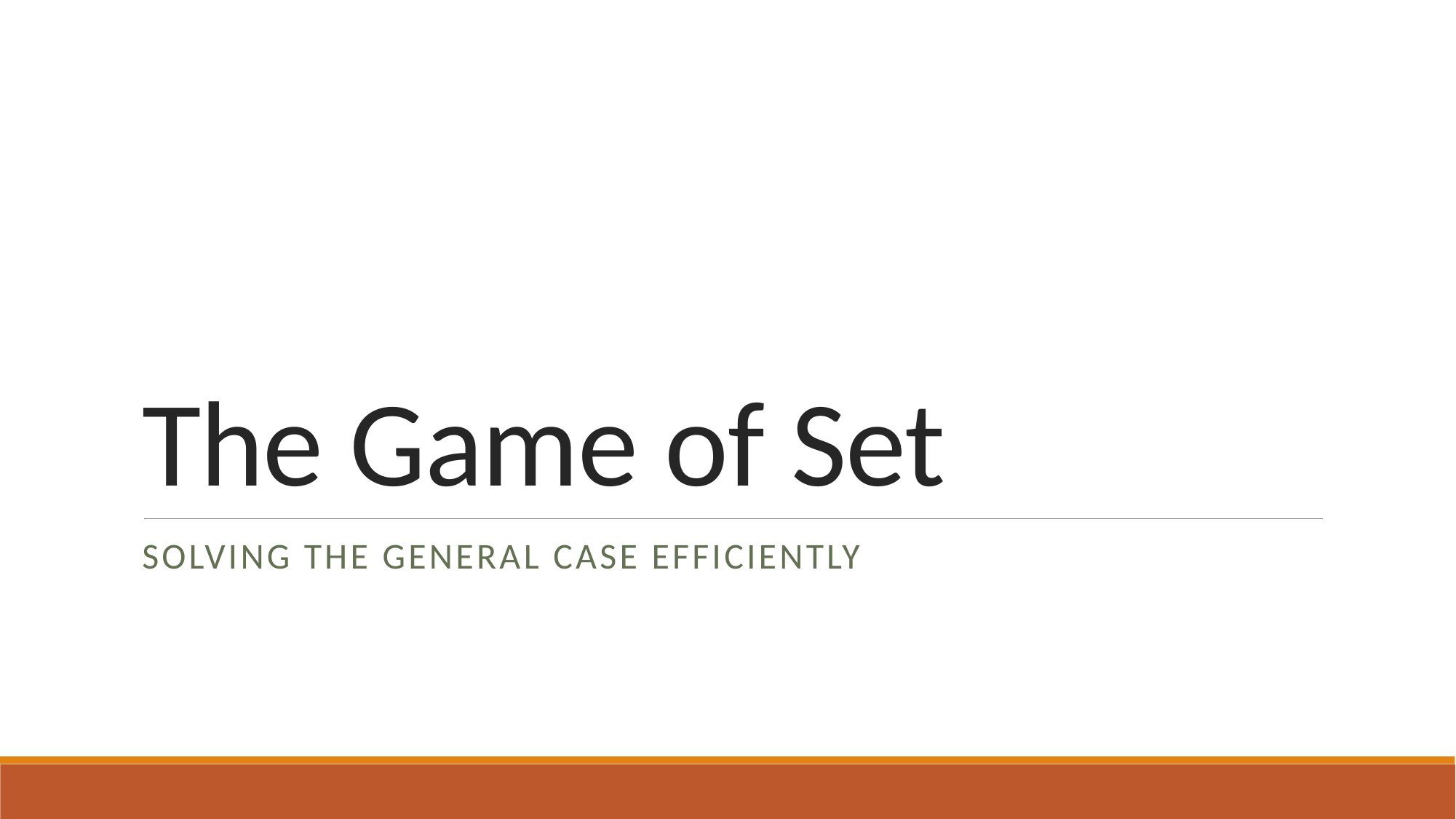

# The Game of Set
Solving the general Case Efficiently